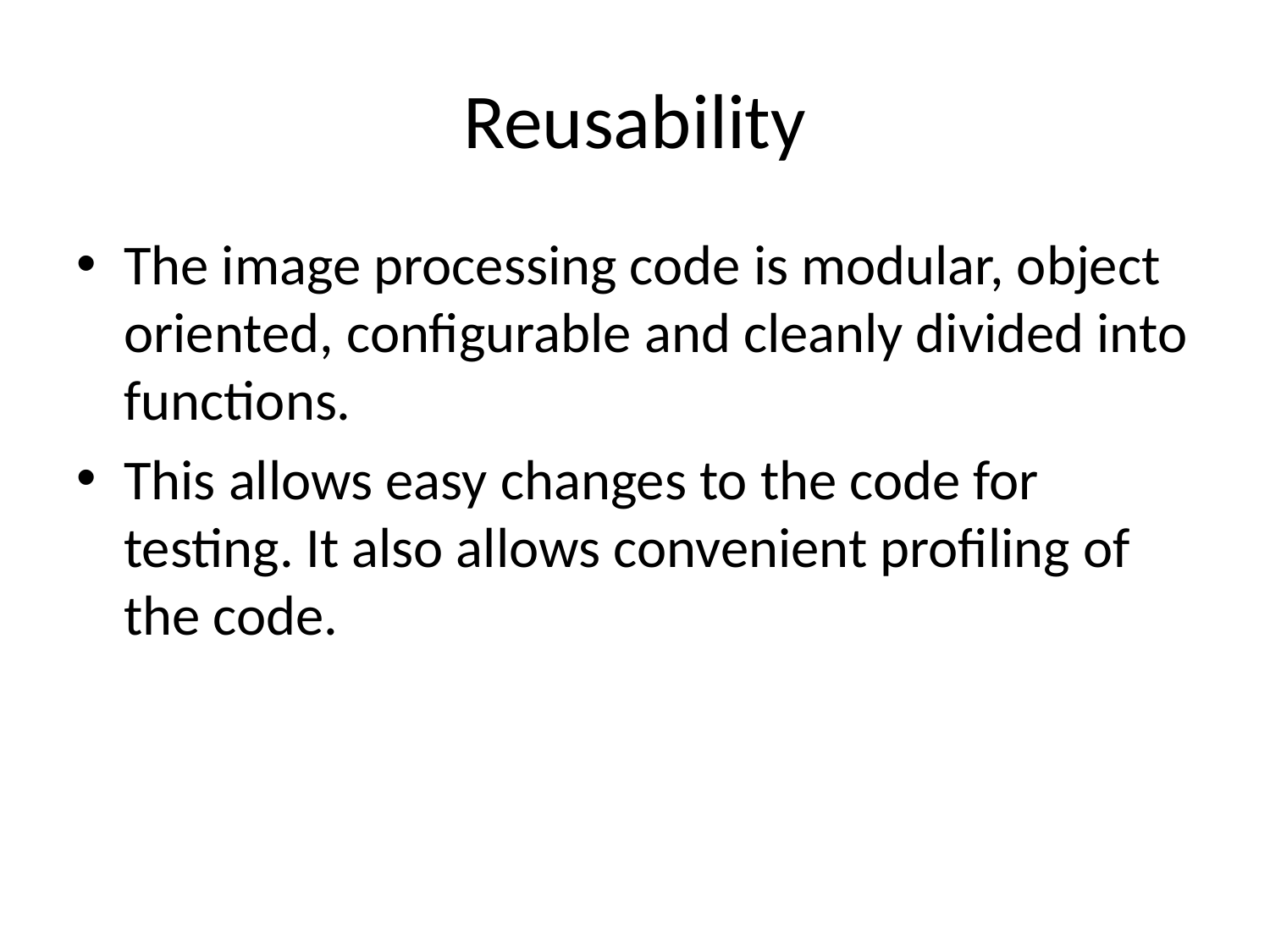

# Reusability
The image processing code is modular, object oriented, configurable and cleanly divided into functions.
This allows easy changes to the code for testing. It also allows convenient profiling of the code.